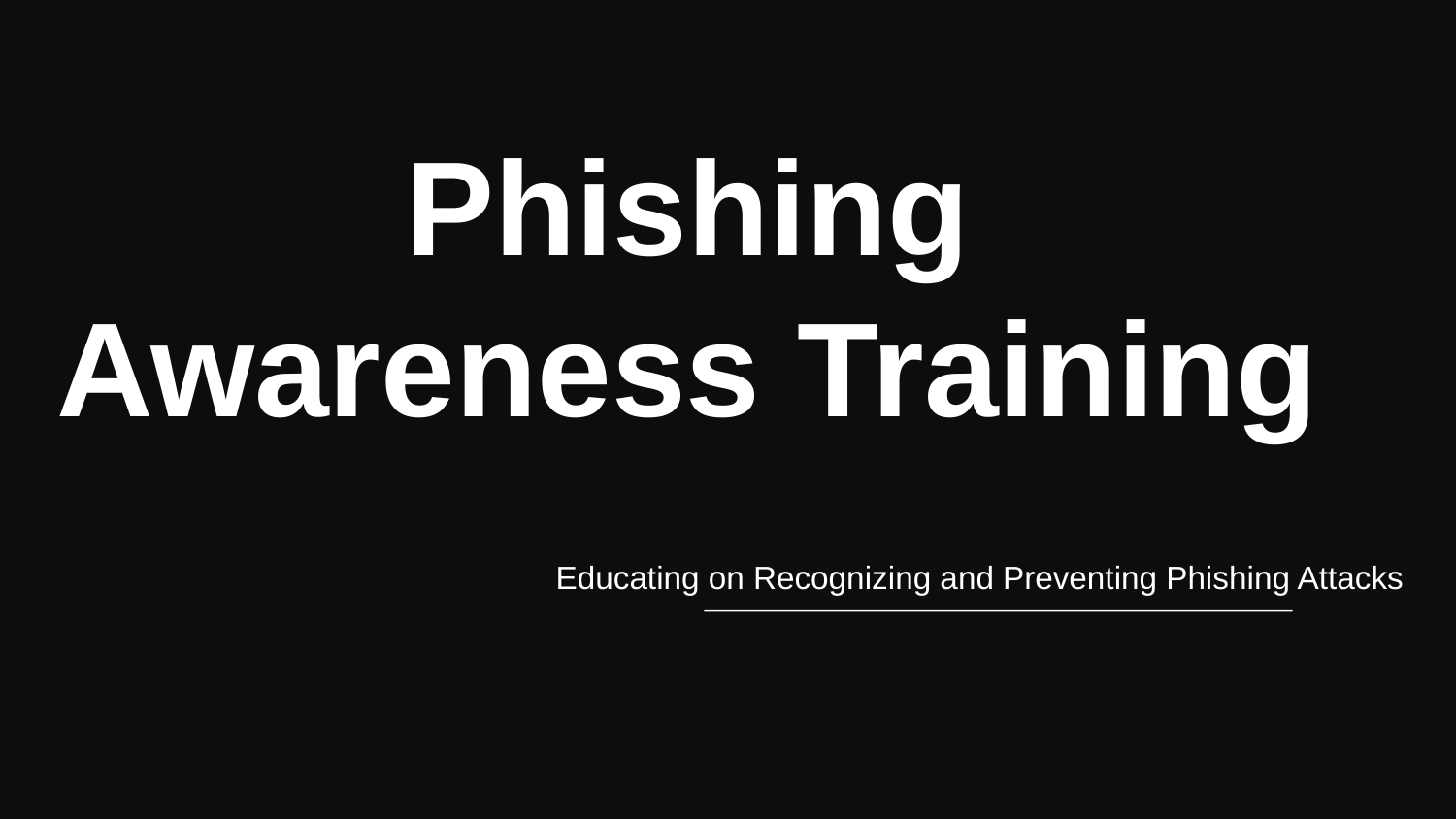

# Phishing Awareness Training
Educating on Recognizing and Preventing Phishing Attacks